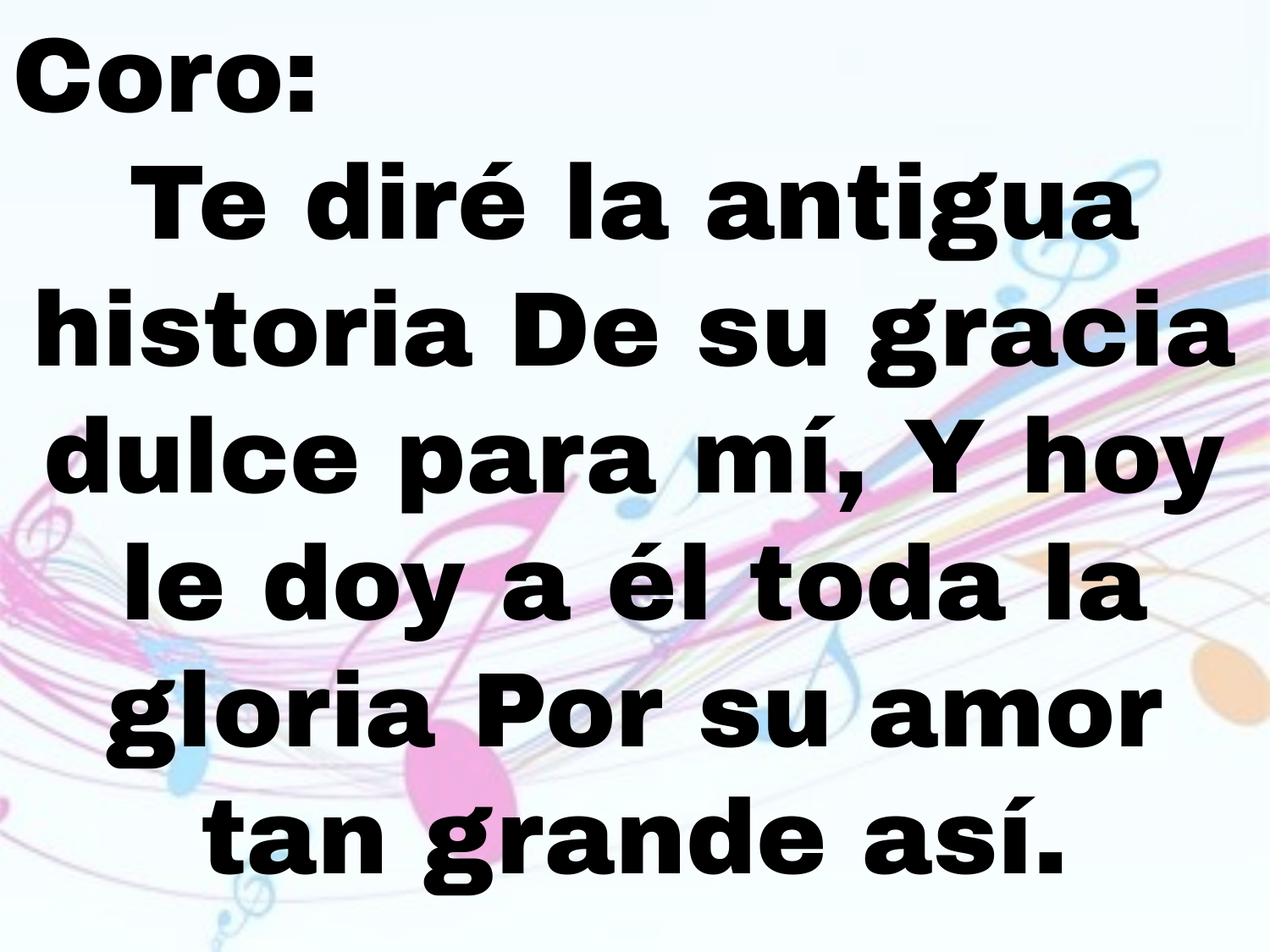

Coro:
Te diré la antigua historia De su gracia dulce para mí, Y hoy le doy a él toda la gloria Por su amor tan grande así.